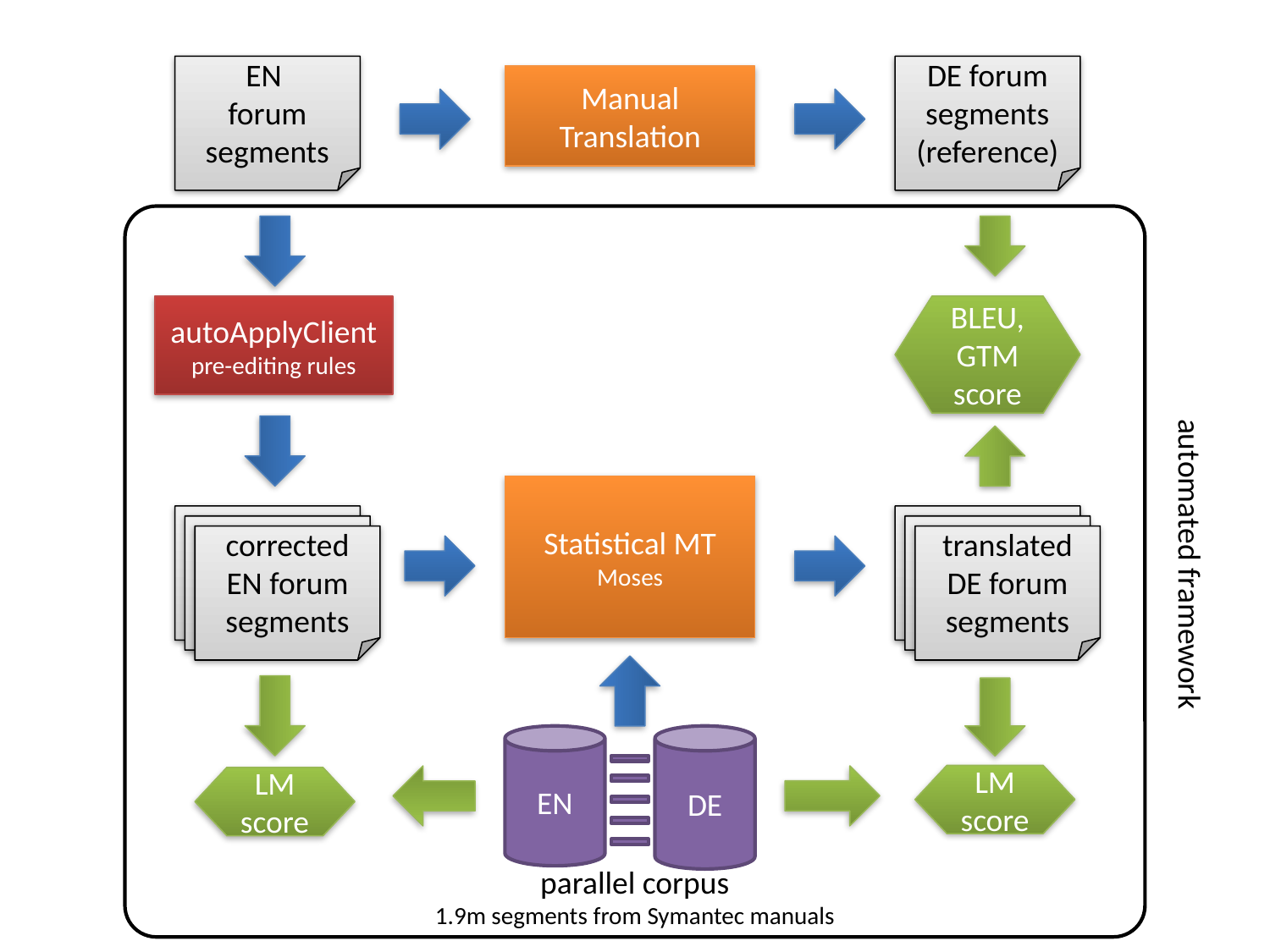

EN
forum segments
DE forum segments
(reference)
Manual
Translation

autoApplyClient
pre-editing rules
BLEU, GTM
score

Statistical MT
Moses
corrected SL text
TL text

corrected SL text
TL text

corrected EN forum segments
translated
DE forum segments

automated framework

EN
DE

LM
score

LM score

parallel corpus
1.9m segments from Symantec manuals